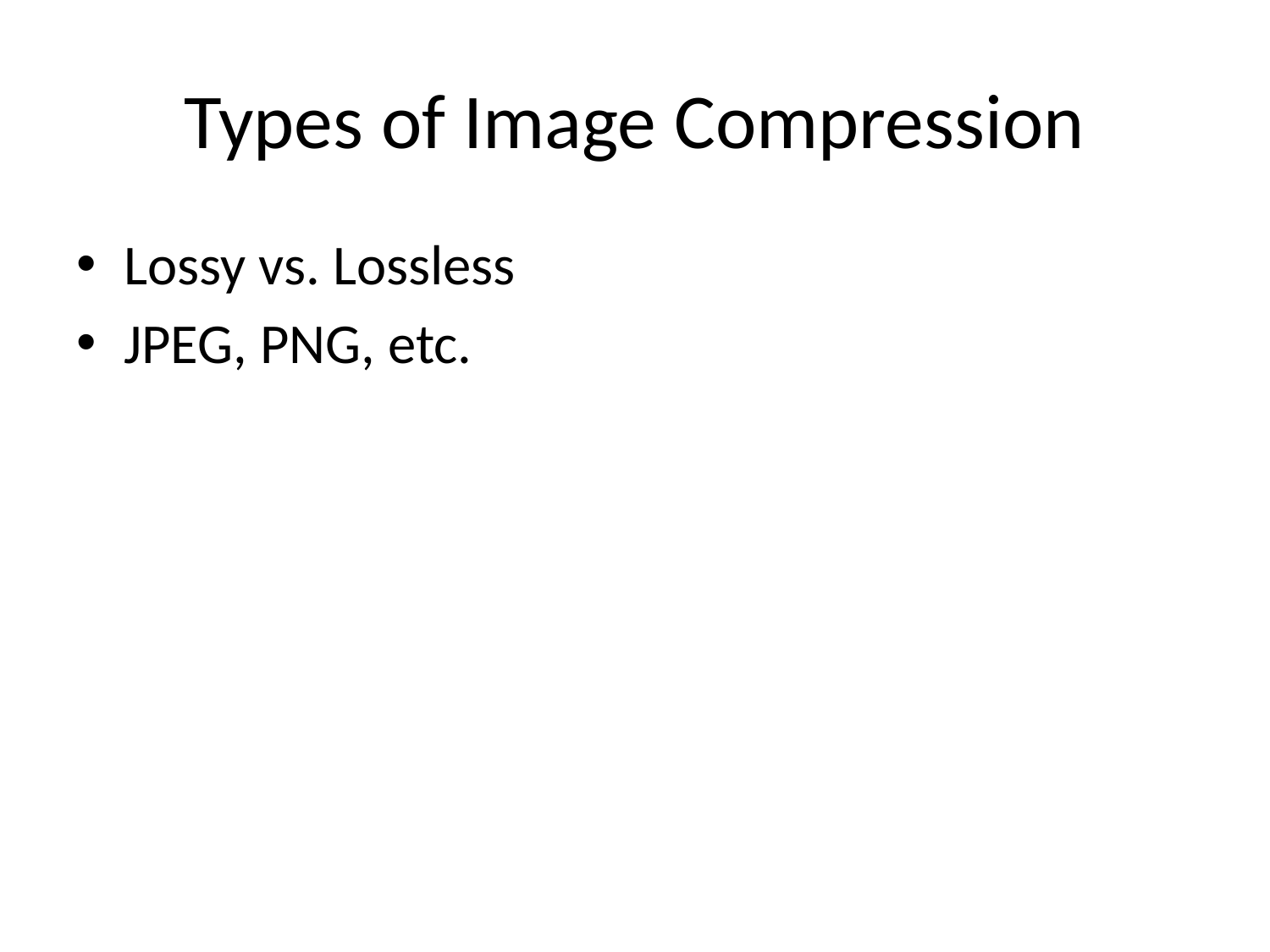

# Types of Image Compression
Lossy vs. Lossless
JPEG, PNG, etc.